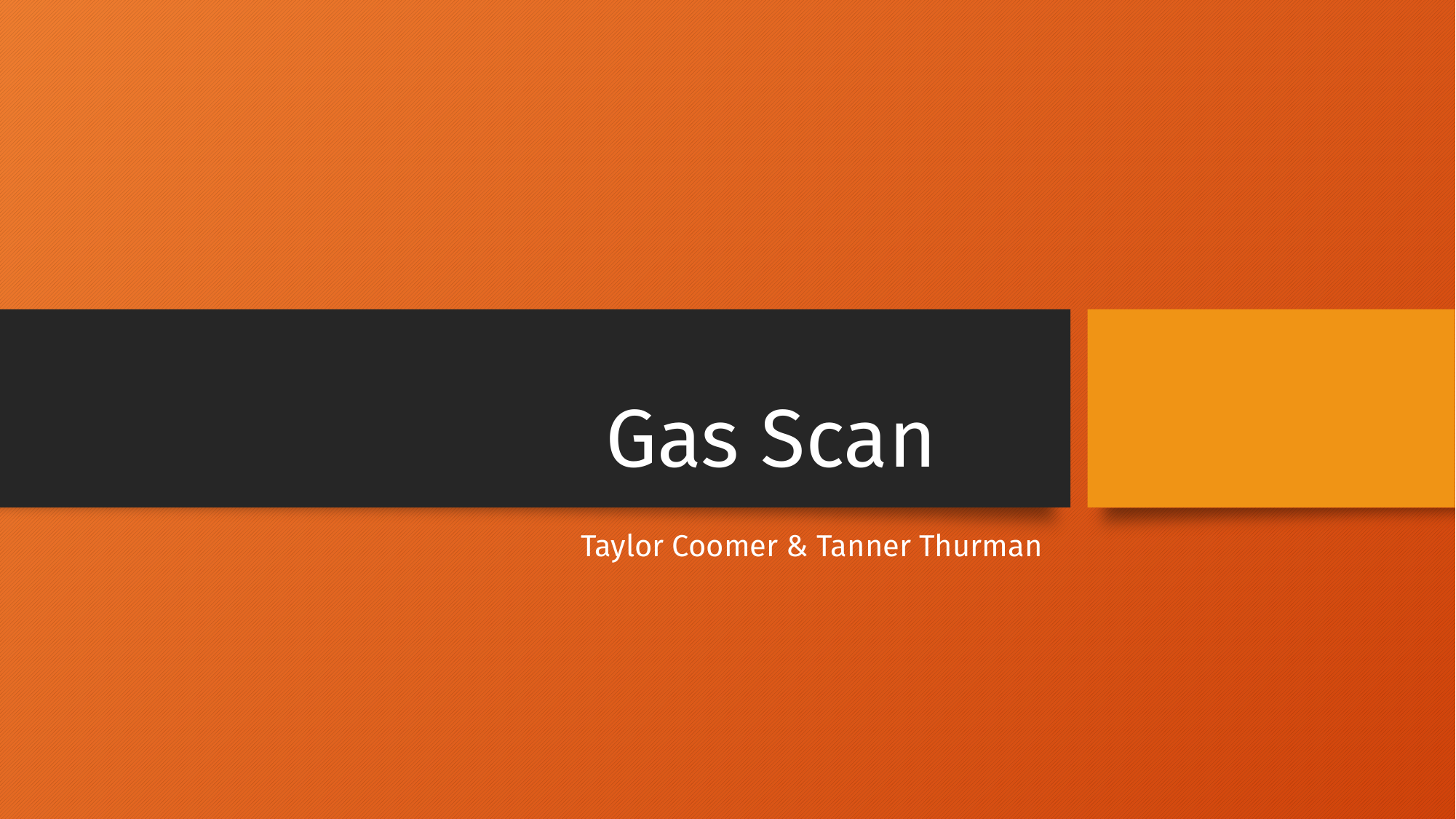

# Gas Scan
Taylor Coomer & Tanner Thurman